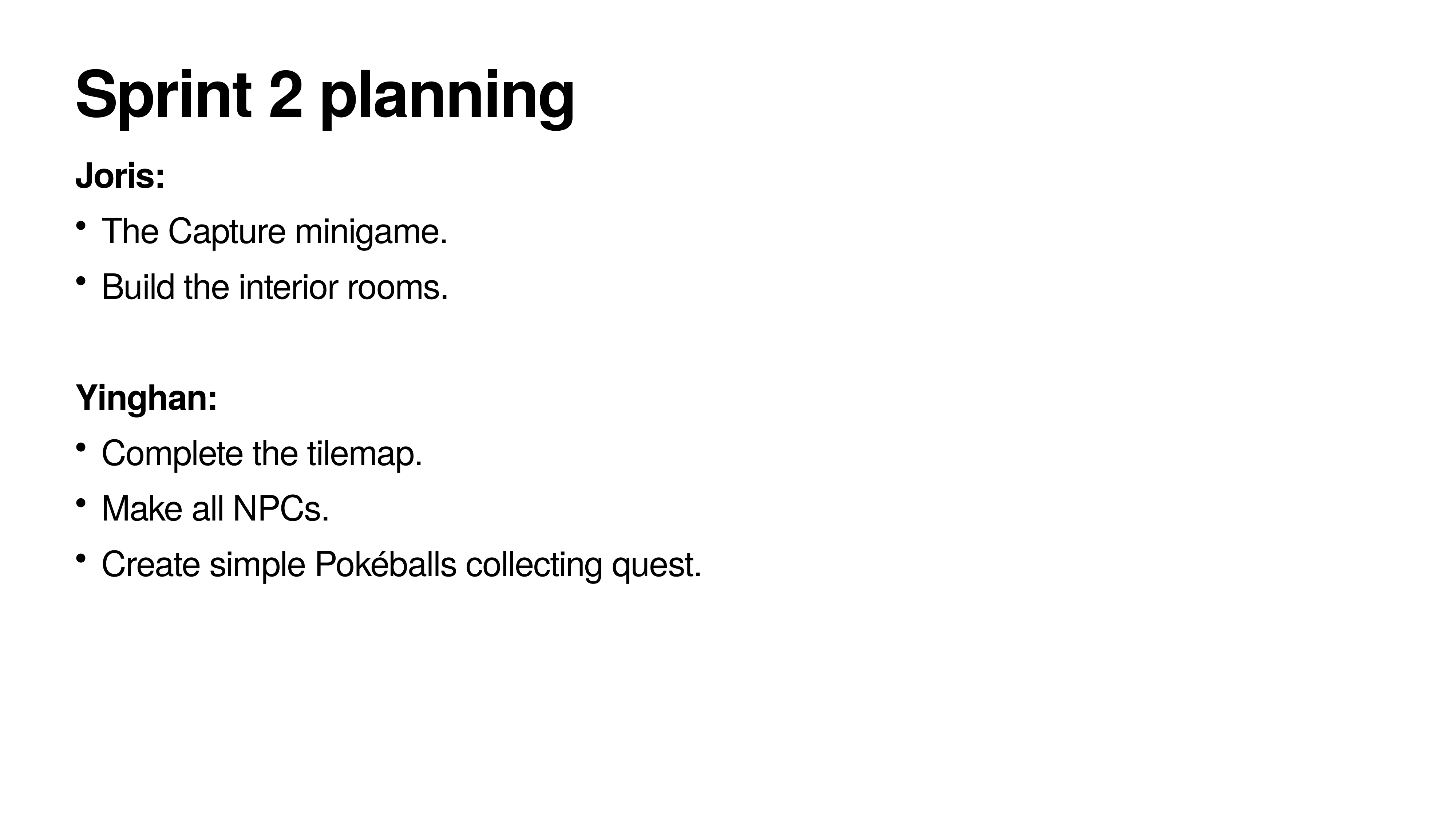

# Sprint 2 planning
Joris:
The Capture minigame.
Build the interior rooms.

Yinghan:
Complete the tilemap.
Make all NPCs.
Create simple Pokéballs collecting quest.
10